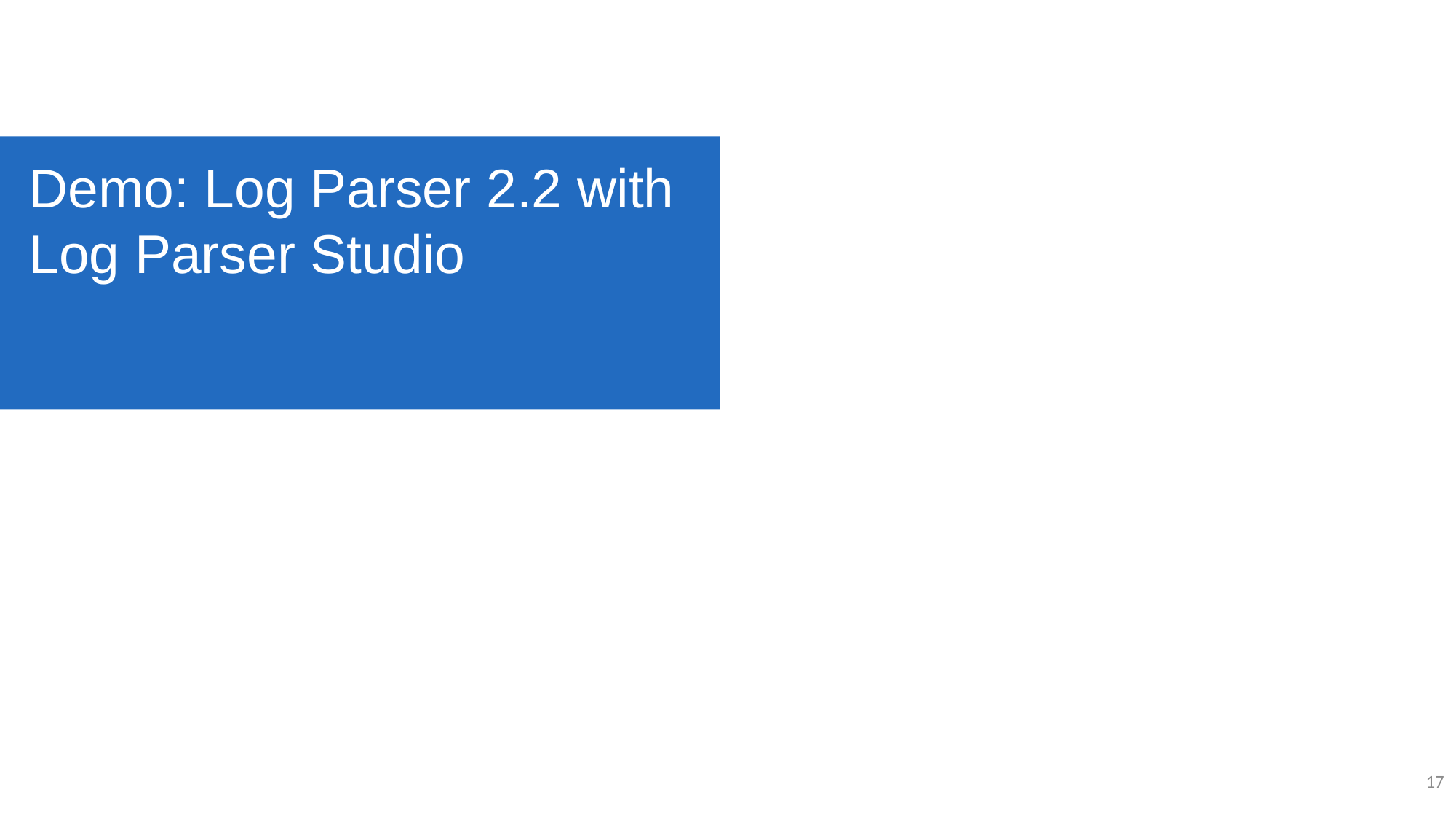

Demo: Log Parser 2.2 with Log Parser Studio
17